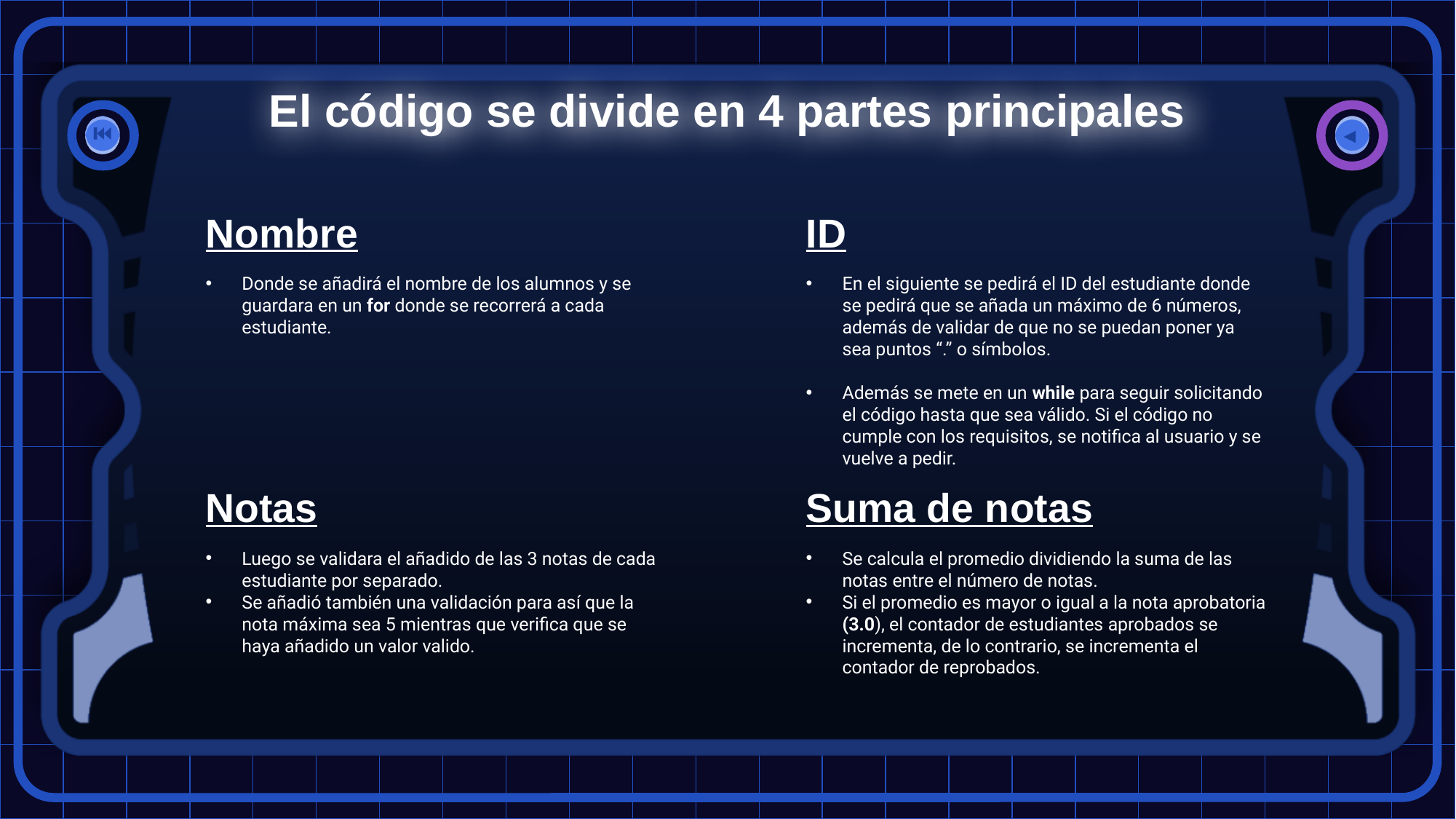

# El código se divide en 4 partes principales
Nombre

ID
Donde se añadirá el nombre de los alumnos y se guardara en un for donde se recorrerá a cada estudiante.

En el siguiente se pedirá el ID del estudiante donde se pedirá que se añada un máximo de 6 números, además de validar de que no se puedan poner ya sea puntos “.” o símbolos.

Además se mete en un while para seguir solicitando el código hasta que sea válido. Si el código no cumple con los requisitos, se notifica al usuario y se vuelve a pedir.

Notas
Suma de notas
Luego se validara el añadido de las 3 notas de cada estudiante por separado.
Se añadió también una validación para así que la nota máxima sea 5 mientras que verifica que se haya añadido un valor valido.

Se calcula el promedio dividiendo la suma de las notas entre el número de notas.
Si el promedio es mayor o igual a la nota aprobatoria (3.0), el contador de estudiantes aprobados se incrementa, de lo contrario, se incrementa el contador de reprobados.